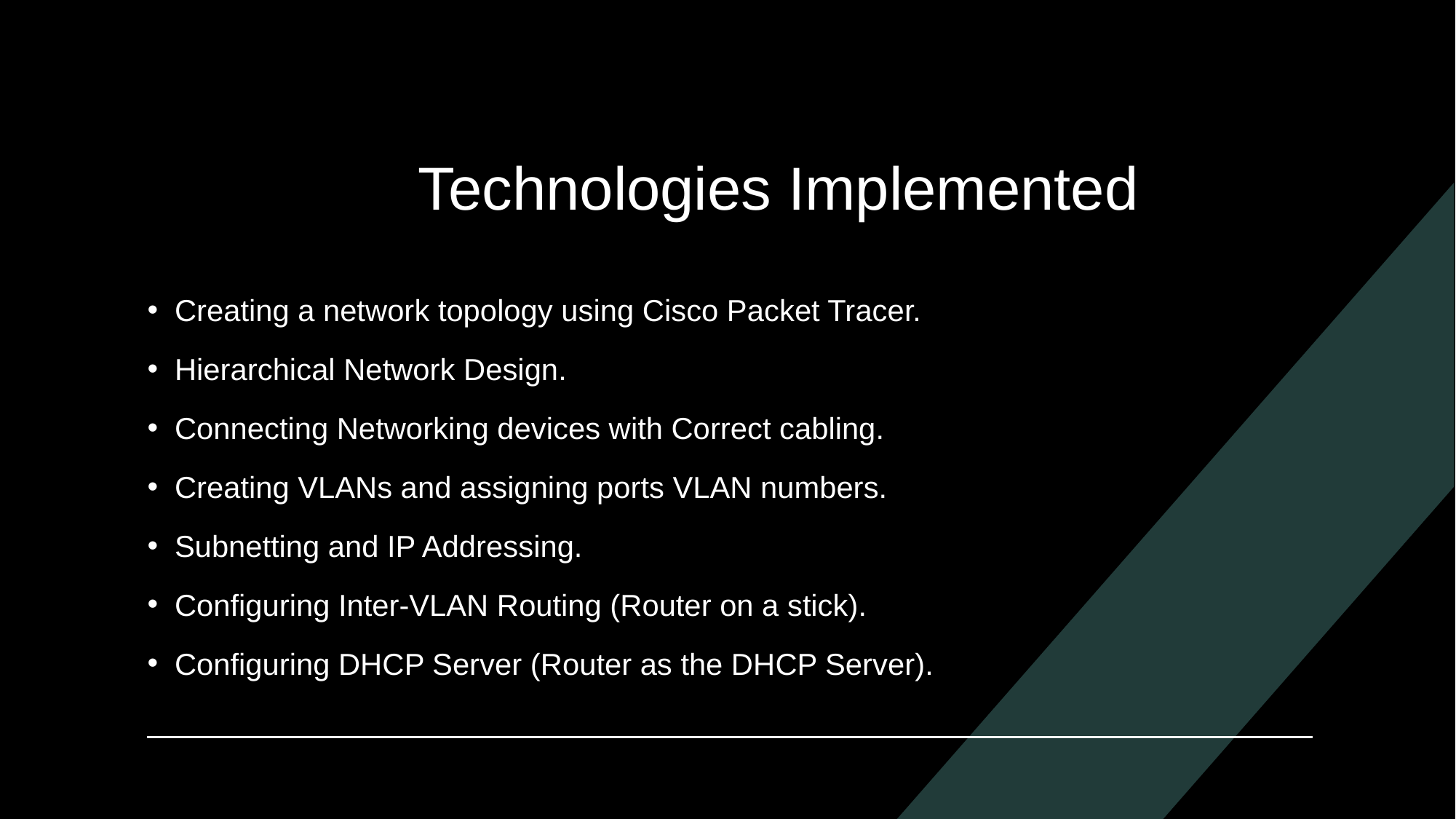

# Technologies Implemented

Creating a network topology using Cisco Packet Tracer.
Hierarchical Network Design.
Connecting Networking devices with Correct cabling.
Creating VLANs and assigning ports VLAN numbers.
Subnetting and IP Addressing.
Configuring Inter-VLAN Routing (Router on a stick).
Configuring DHCP Server (Router as the DHCP Server).